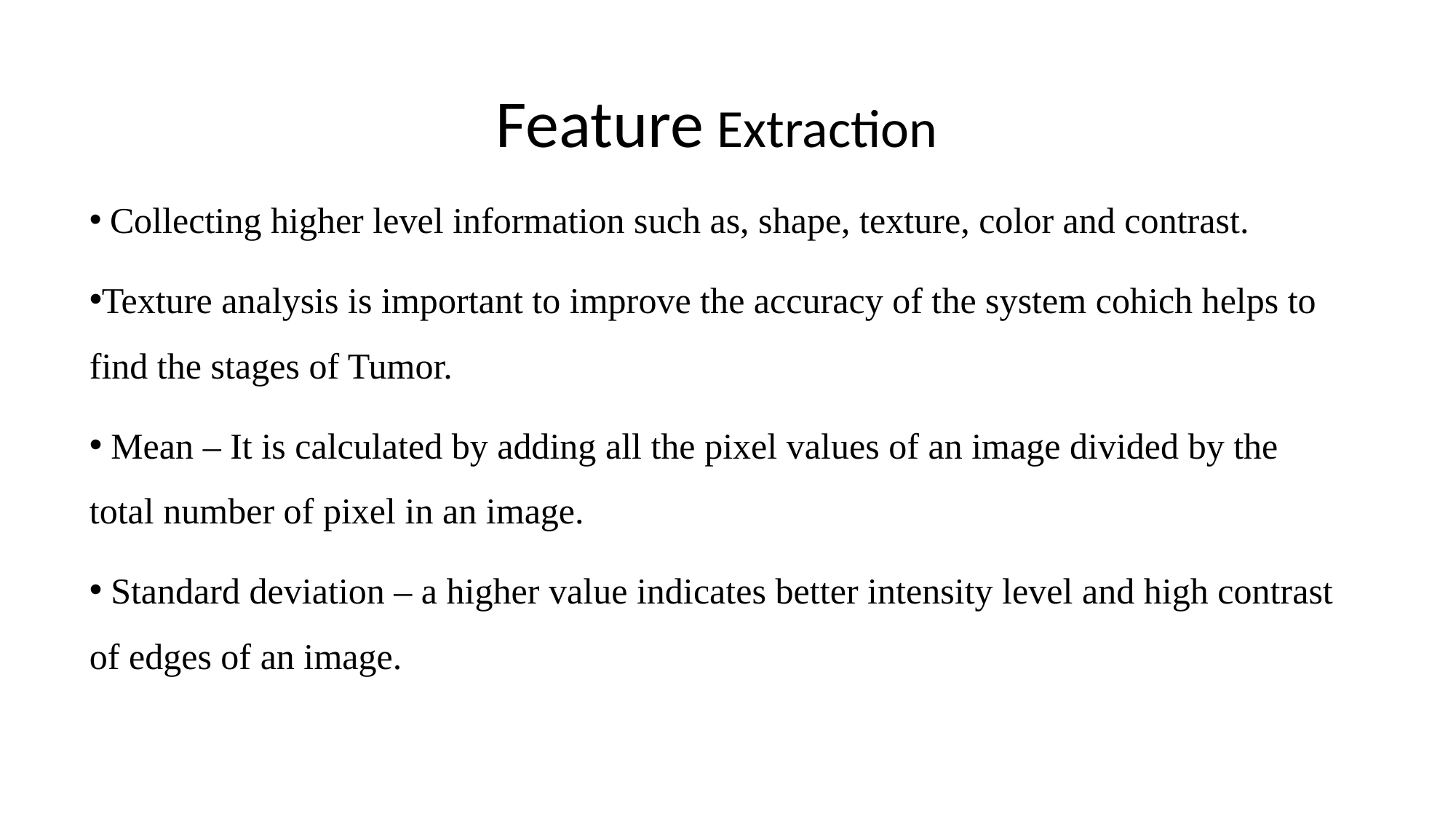

Feature Extraction
 Collecting higher level information such as, shape, texture, color and contrast.
Texture analysis is important to improve the accuracy of the system cohich helps to find the stages of Tumor.
 Mean – It is calculated by adding all the pixel values of an image divided by the total number of pixel in an image.
 Standard deviation – a higher value indicates better intensity level and high contrast of edges of an image.